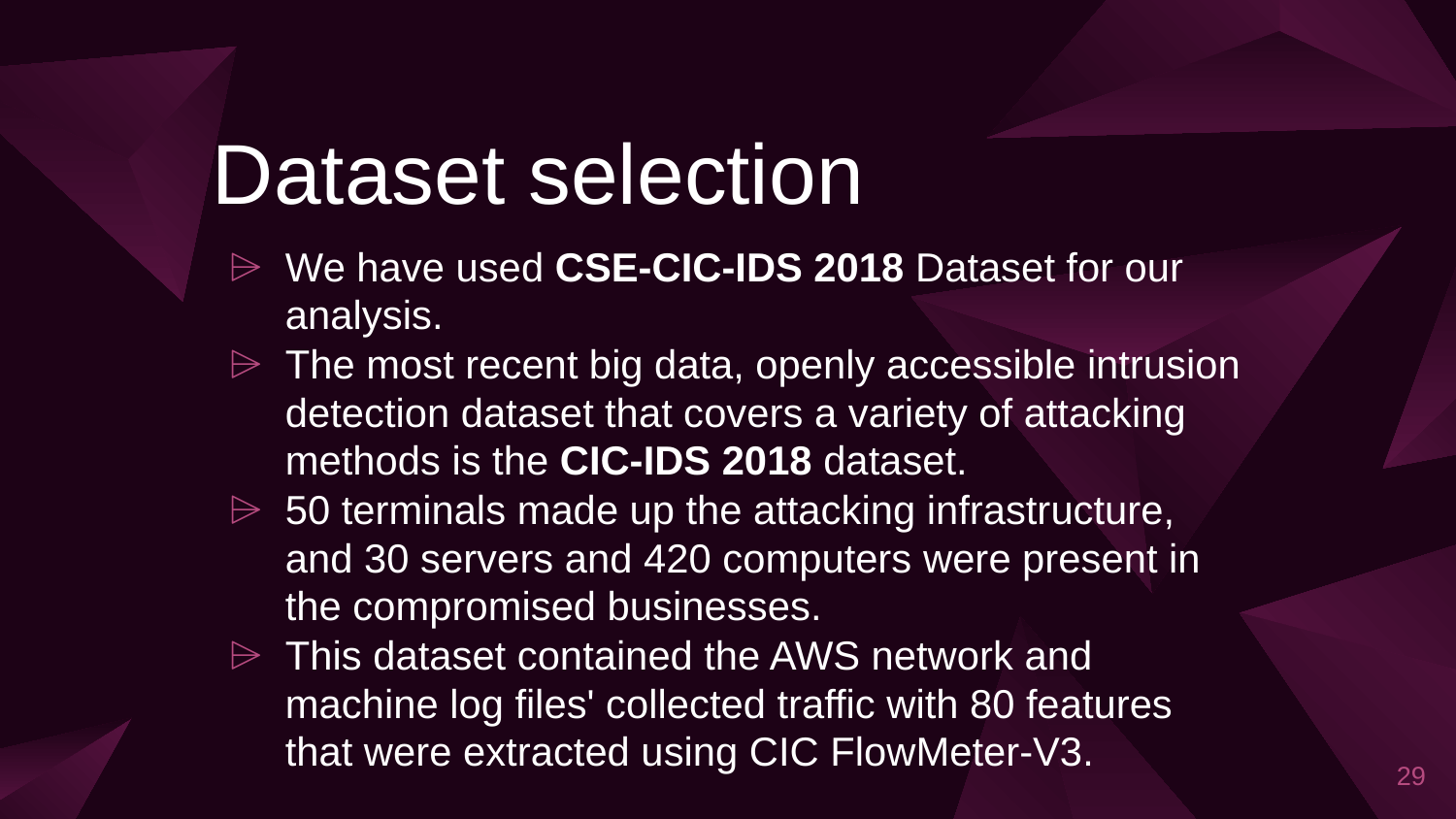

# Dataset selection
We have used CSE-CIC-IDS 2018 Dataset for our analysis.
The most recent big data, openly accessible intrusion detection dataset that covers a variety of attacking methods is the CIC-IDS 2018 dataset.
50 terminals made up the attacking infrastructure, and 30 servers and 420 computers were present in the compromised businesses.
This dataset contained the AWS network and machine log files' collected traffic with 80 features that were extracted using CIC FlowMeter-V3.
29